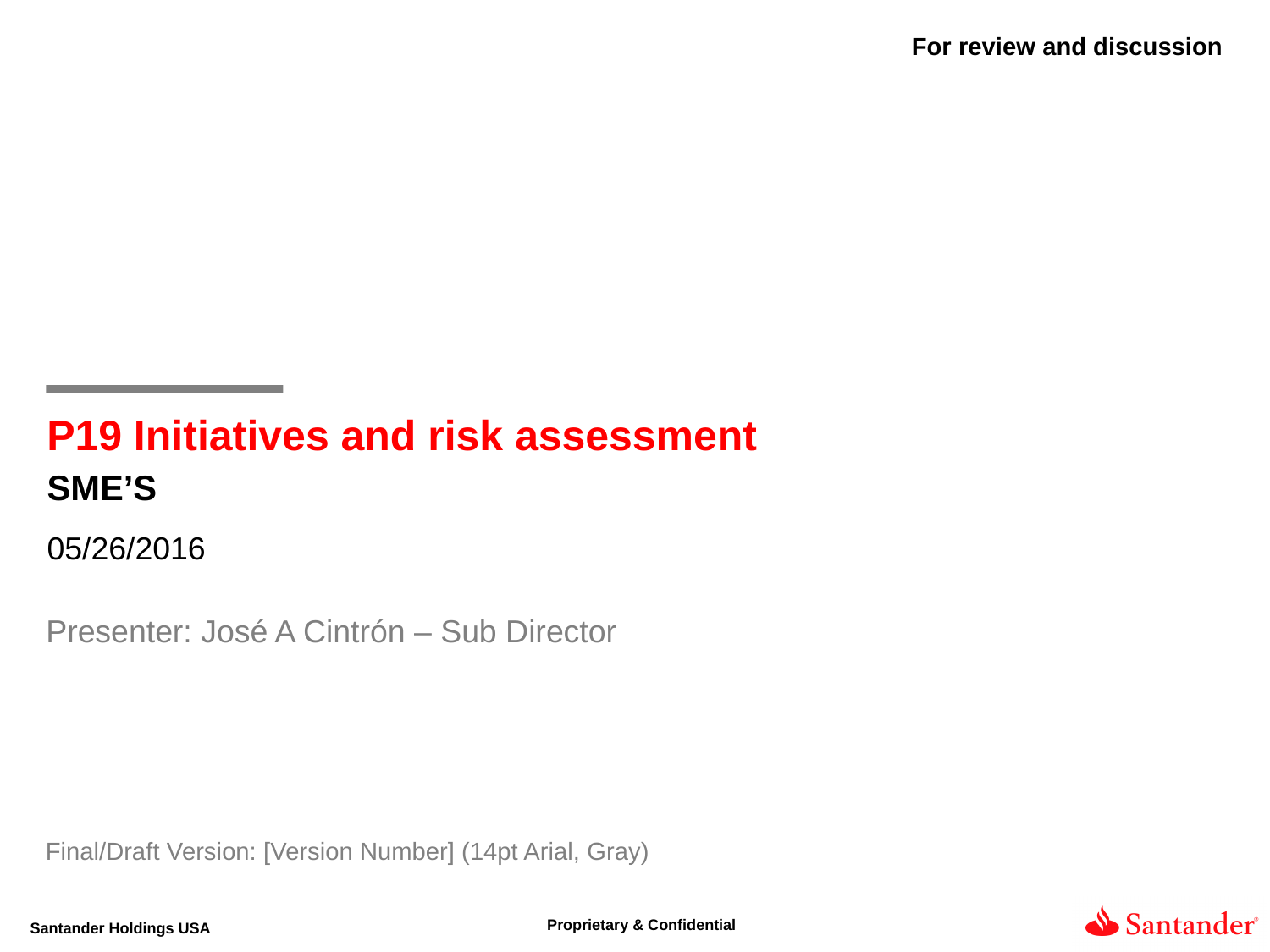

For review and discussion

P19 Initiatives and risk assessment
SME’S
05/26/2016
Presenter: José A Cintrón – Sub Director
Final/Draft Version: [Version Number] (14pt Arial, Gray)